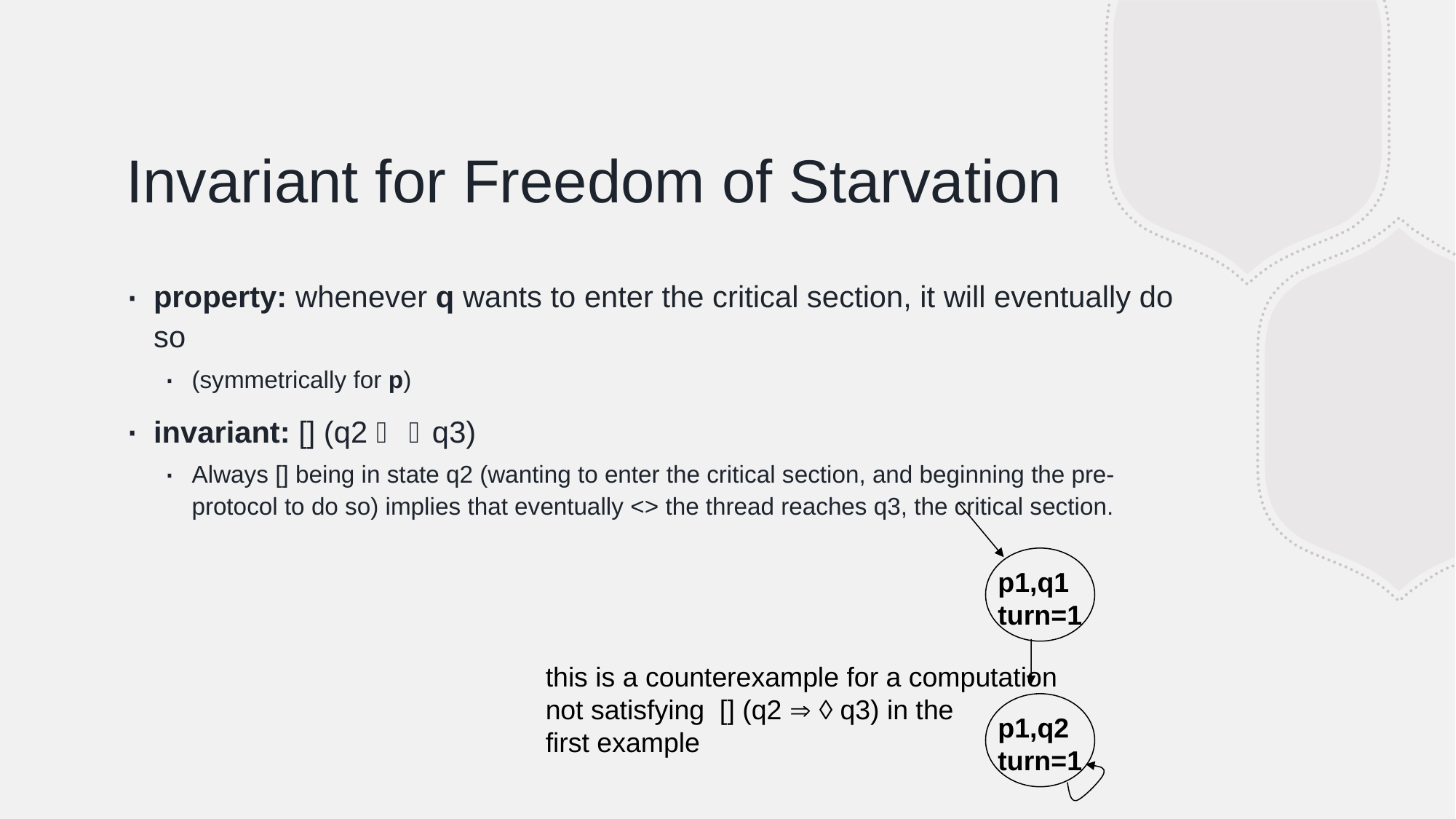

# Invariant for Freedom of Starvation
property: whenever q wants to enter the critical section, it will eventually do so
(symmetrically for p)
invariant: [] (q2 ⇒ ◊ q3)
Always [] being in state q2 (wanting to enter the critical section, and beginning the pre-protocol to do so) implies that eventually <> the thread reaches q3, the critical section.

p1,q1
turn=1

p1,q2
turn=1

this is a counterexample for a computation
not satisfying  [] (q2 ⇒ ◊ q3) in the
first example